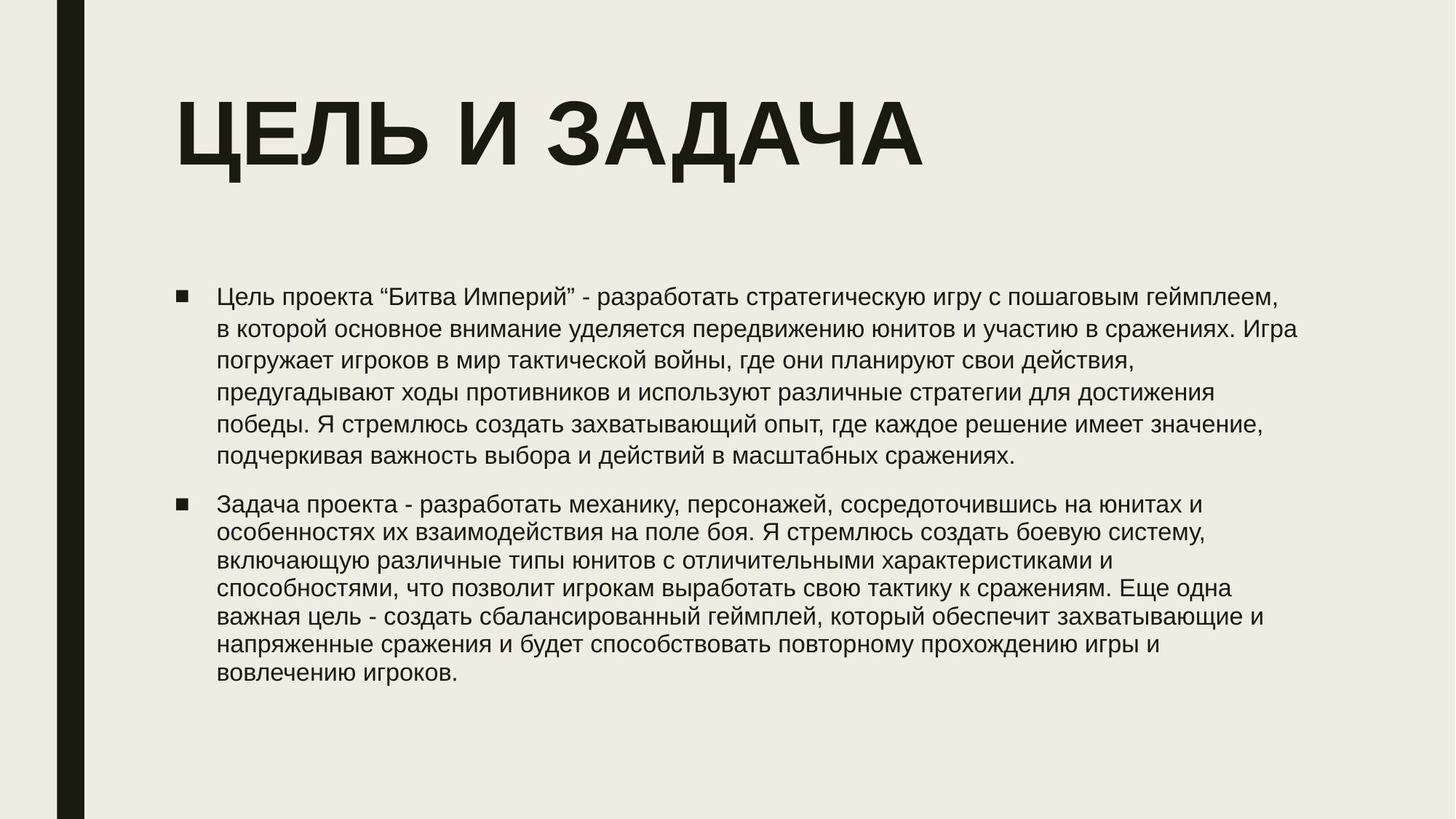

# ЦЕЛЬ И ЗАДАЧА
Цель проекта “Битва Империй” - разработать стратегическую игру с пошаговым геймплеем, в которой основное внимание уделяется передвижению юнитов и участию в сражениях. Игра погружает игроков в мир тактической войны, где они планируют свои действия, предугадывают ходы противников и используют различные стратегии для достижения победы. Я стремлюсь создать захватывающий опыт, где каждое решение имеет значение, подчеркивая важность выбора и действий в масштабных сражениях.
Задача проекта - разработать механику, персонажей, сосредоточившись на юнитах и особенностях их взаимодействия на поле боя. Я стремлюсь создать боевую систему, включающую различные типы юнитов с отличительными характеристиками и способностями, что позволит игрокам выработать свою тактику к сражениям. Еще одна важная цель - создать сбалансированный геймплей, который обеспечит захватывающие и напряженные сражения и будет способствовать повторному прохождению игры и вовлечению игроков.